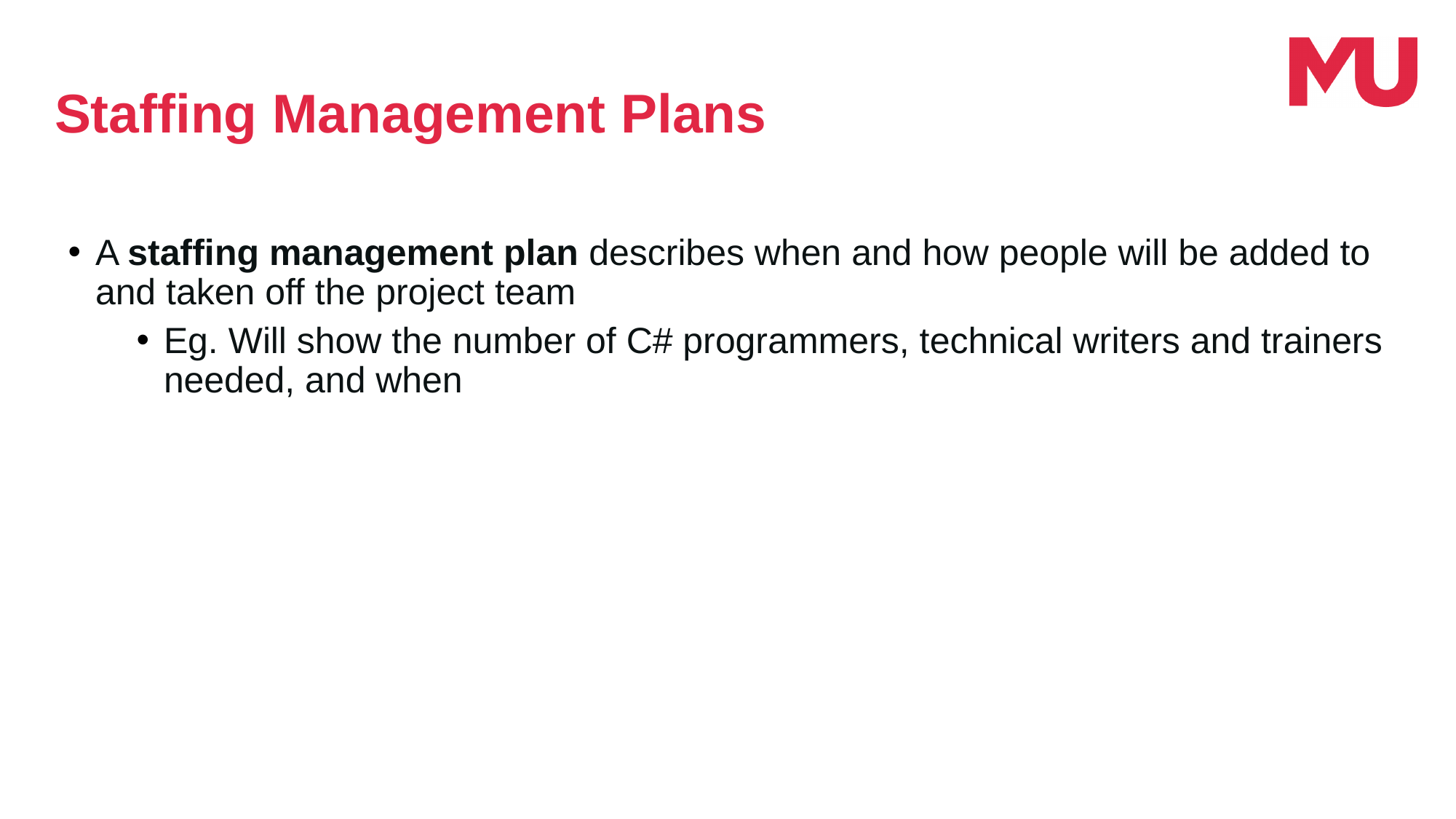

Staffing Management Plans
A staffing management plan describes when and how people will be added to and taken off the project team
Eg. Will show the number of C# programmers, technical writers and trainers needed, and when